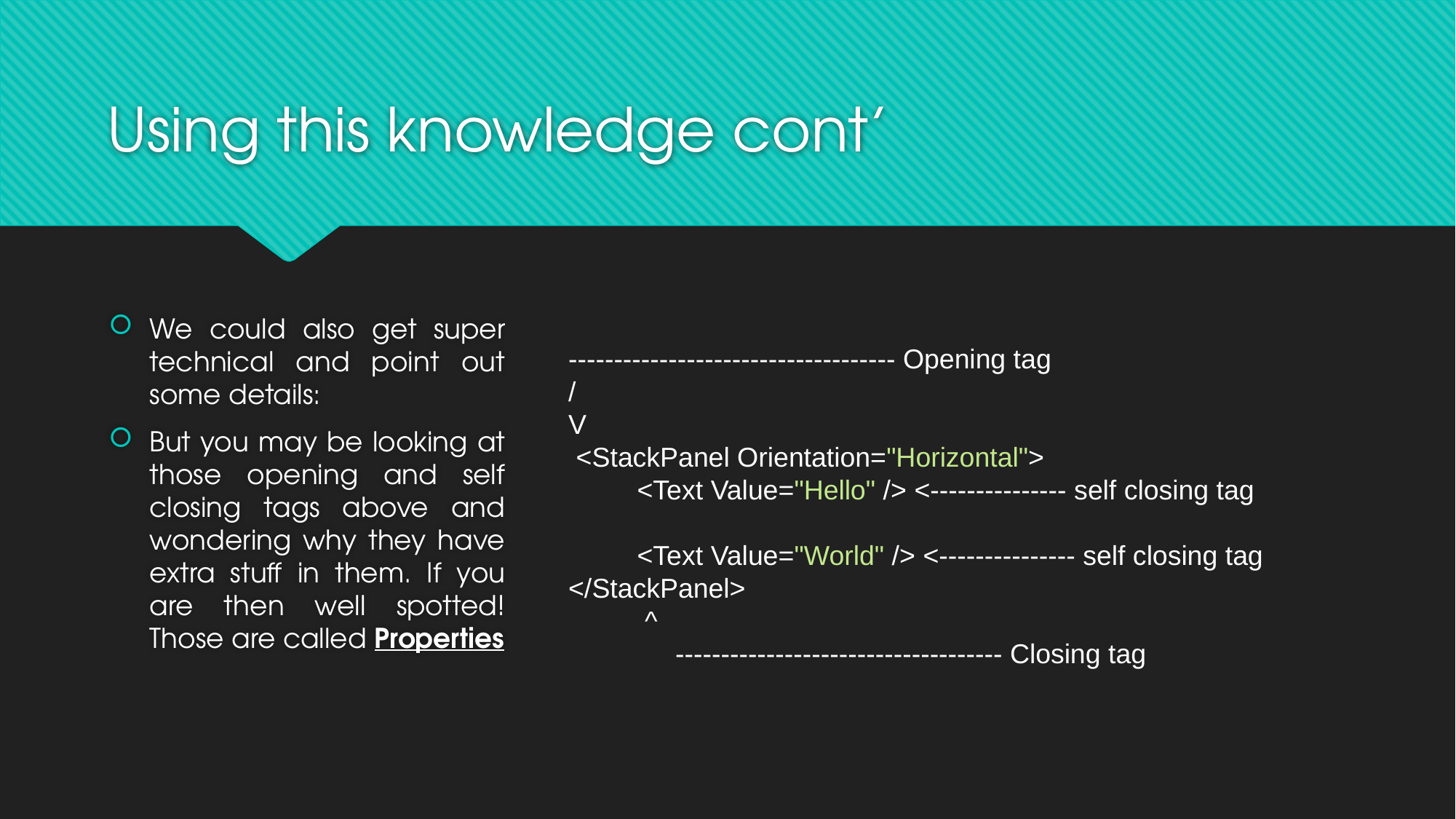

# Using this knowledge cont’
We could also get super technical and point out some details:
But you may be looking at those opening and self closing tags above and wondering why they have extra stuff in them. If you are then well spotted! Those are called Properties
------------------------------------ Opening tag
/
V
 <StackPanel Orientation="Horizontal">
         <Text Value="Hello" /> <--------------- self closing tag
         <Text Value="World" /> <--------------- self closing tag
</StackPanel>
          ^
              ------------------------------------ Closing tag